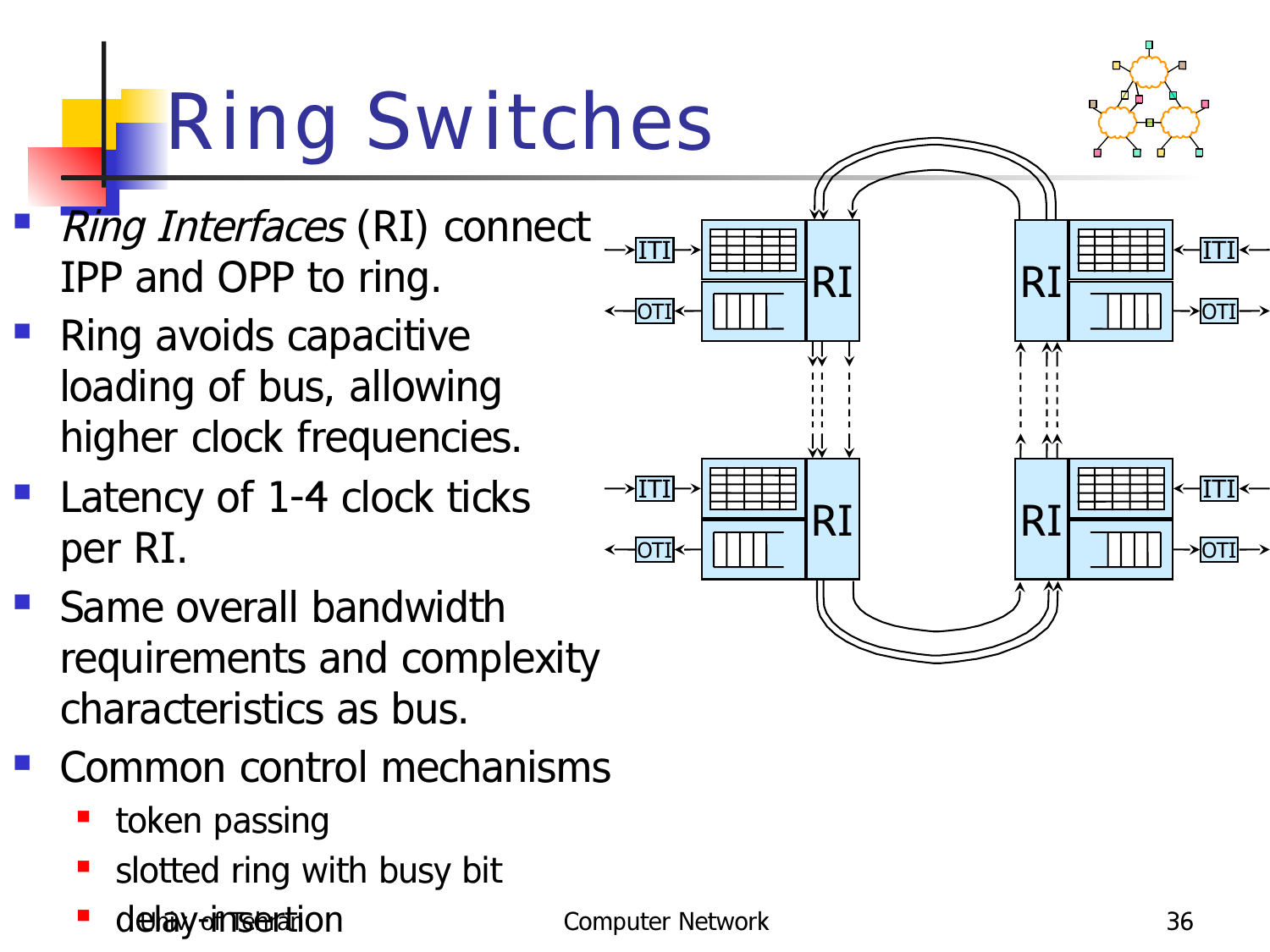

# Ring Switches

RI
RI

ITI
ITI

OTI
OTI

RI
RI

ITI
ITI

OTI
OTI

Ring Interfaces (RI) connect IPP and OPP to ring.
Ring avoids capacitive loading of bus, allowing higher clock frequencies.
Latency of 1-4 clock ticks
per RI.
Same overall bandwidth requirements and complexity characteristics as bus.
Common control mechanisms
token passing
slotted ring with busy bit
delay-insertion

Univ. of Tehran
Computer Network
36